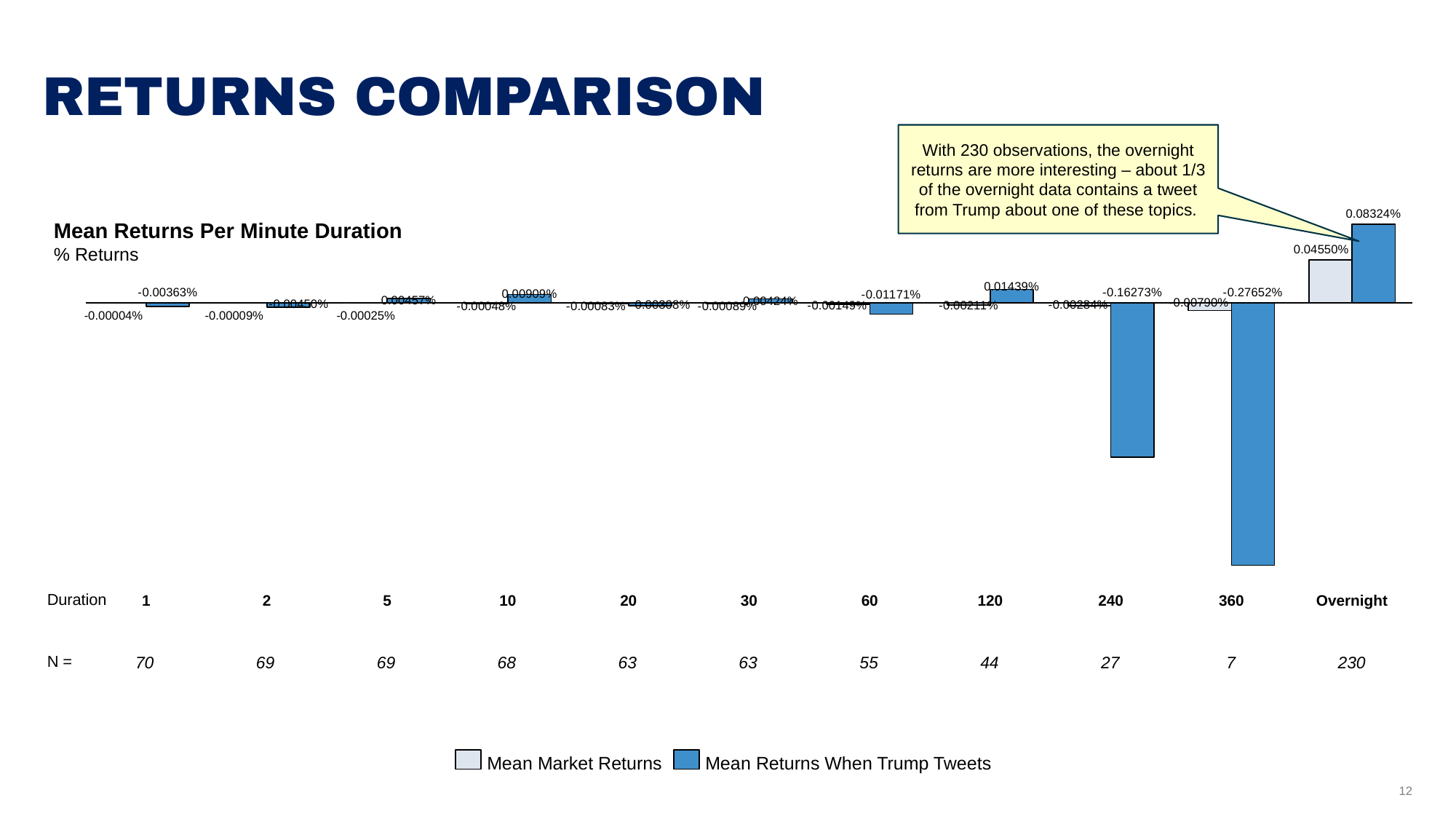

# Returns comparison
With 230 observations, the overnight returns are more interesting – about 1/3 of the overnight data contains a tweet from Trump about one of these topics.

### Chart

| Category |  |  |
|---|---|---|
Mean Returns Per Minute Duration
% Returns
-0.00004%
-0.00009%
-0.00025%
Duration
1
2
5
10
20
30
60
120
240
360
Overnight
| 70 | 69 | 69 | 68 | 63 | 63 | 55 | 44 | 27 | 7 | 230 |
| --- | --- | --- | --- | --- | --- | --- | --- | --- | --- | --- |
N =
Mean Market Returns
Mean Returns When Trump Tweets

12